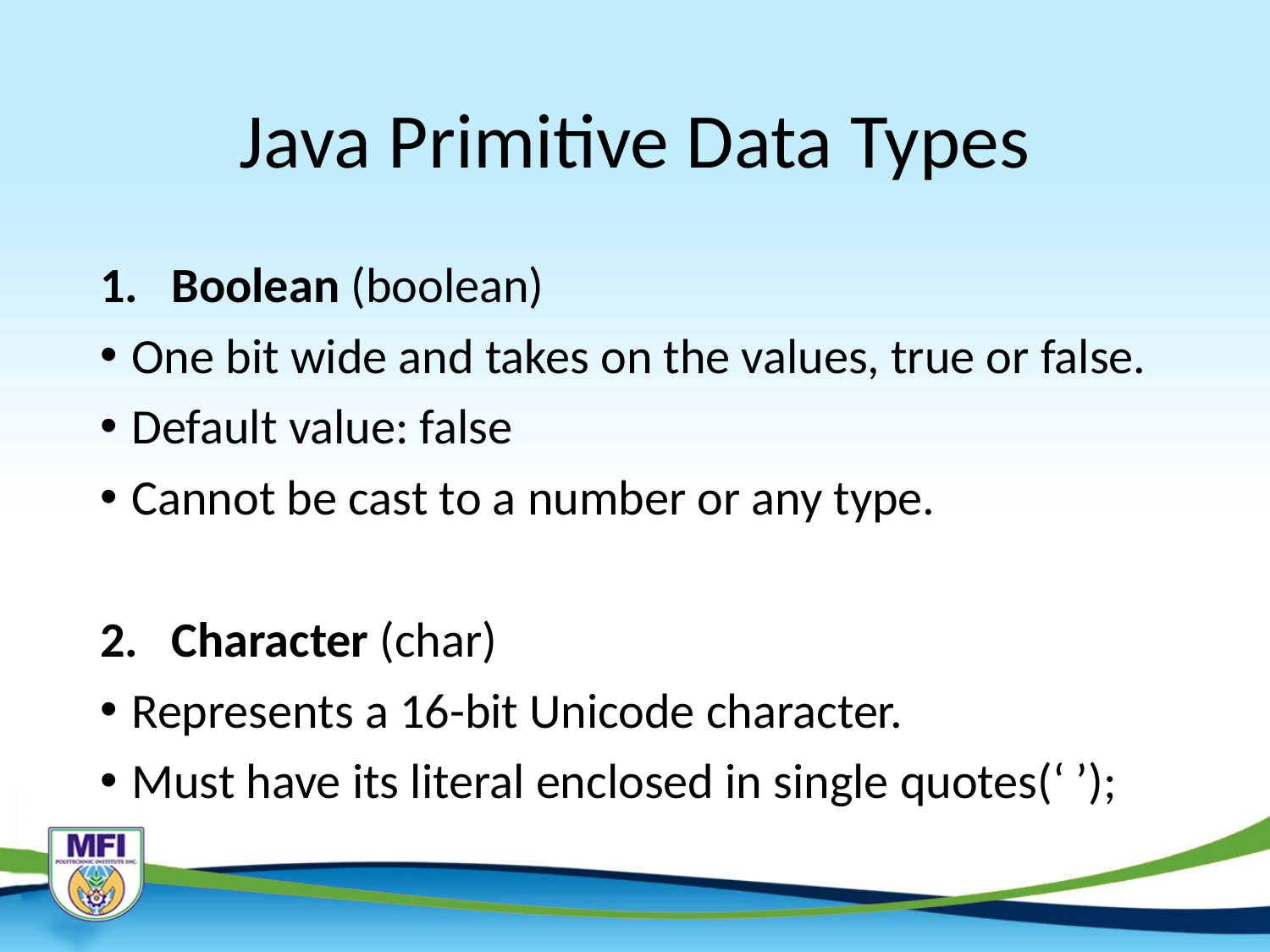

# Java Primitive Data Types
Boolean (boolean)
One bit wide and takes on the values, true or false.
Default value: false
Cannot be cast to a number or any type.

Character (char)
Represents a 16-bit Unicode character.
Must have its literal enclosed in single quotes(‘ ’);